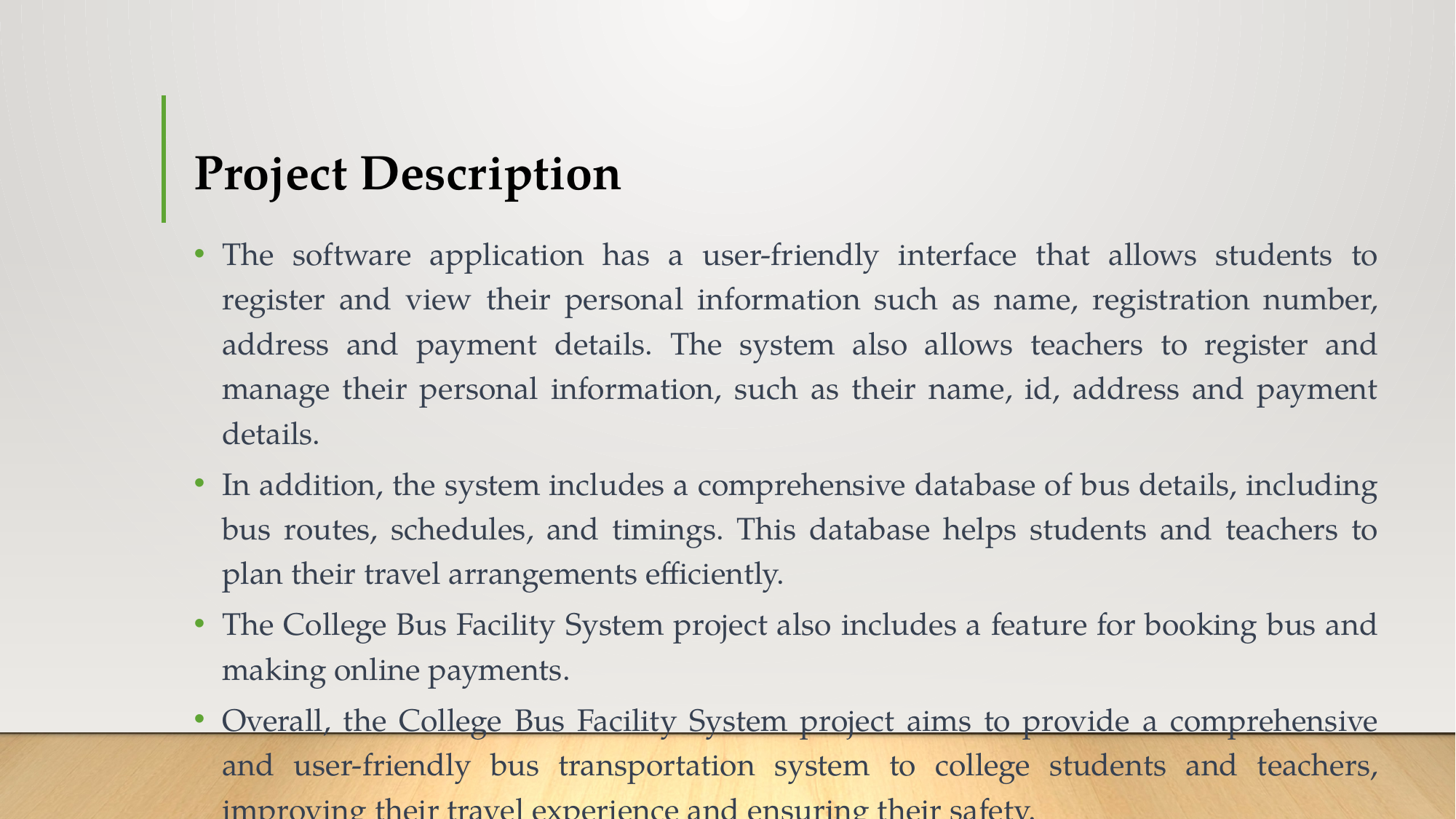

# Project Description
The software application has a user-friendly interface that allows students to register and view their personal information such as name, registration number, address and payment details. The system also allows teachers to register and manage their personal information, such as their name, id, address and payment details.
In addition, the system includes a comprehensive database of bus details, including bus routes, schedules, and timings. This database helps students and teachers to plan their travel arrangements efficiently.
The College Bus Facility System project also includes a feature for booking bus and making online payments.
Overall, the College Bus Facility System project aims to provide a comprehensive and user-friendly bus transportation system to college students and teachers, improving their travel experience and ensuring their safety.